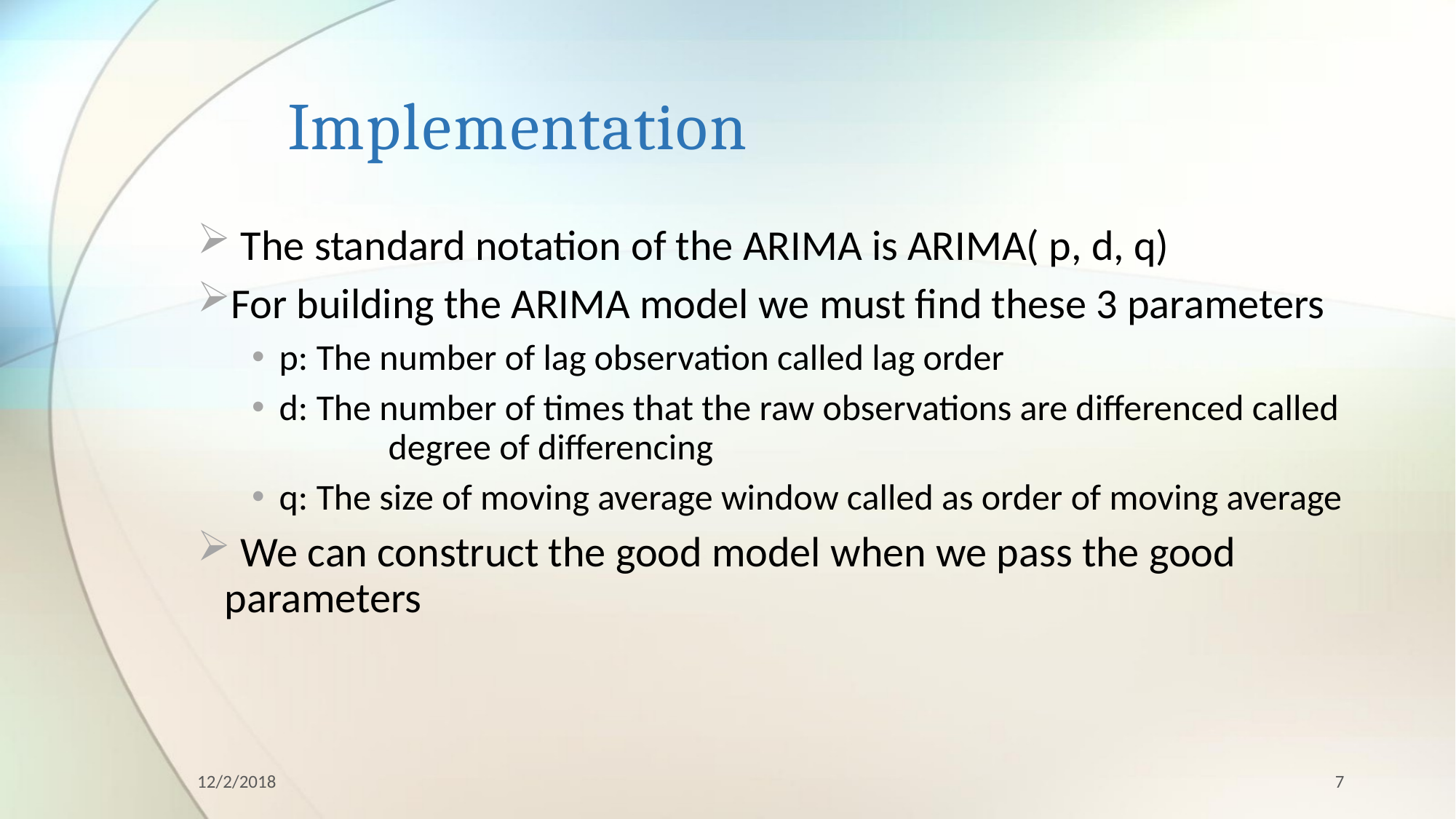

# Implementation
 The standard notation of the ARIMA is ARIMA( p, d, q)
For building the ARIMA model we must find these 3 parameters
p: The number of lag observation called lag order
d: The number of times that the raw observations are differenced called 	degree of differencing
q: The size of moving average window called as order of moving average
 We can construct the good model when we pass the good parameters
12/2/2018
7